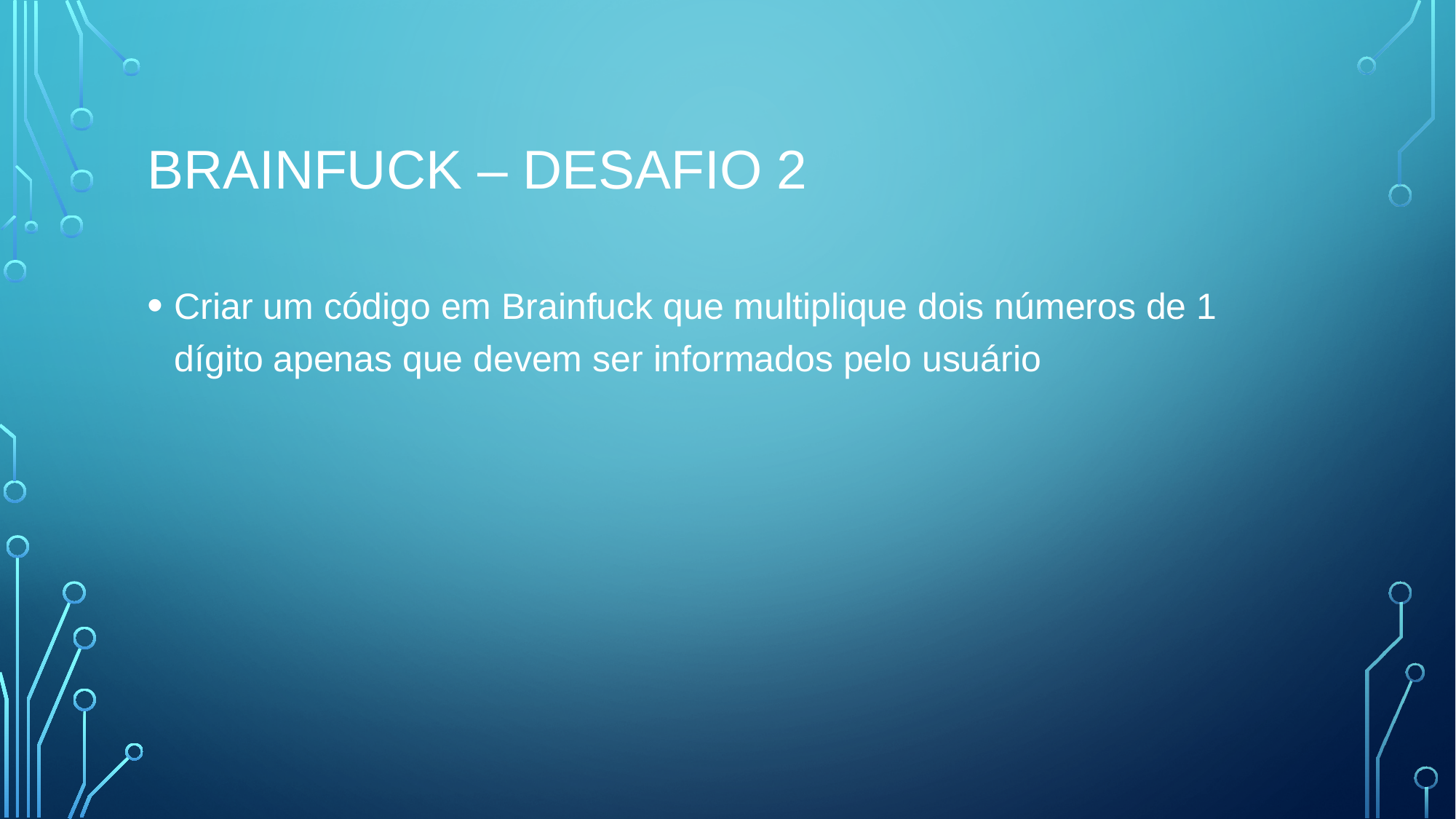

# Brainfuck – Desafio 2
Criar um código em Brainfuck que multiplique dois números de 1 dígito apenas que devem ser informados pelo usuário